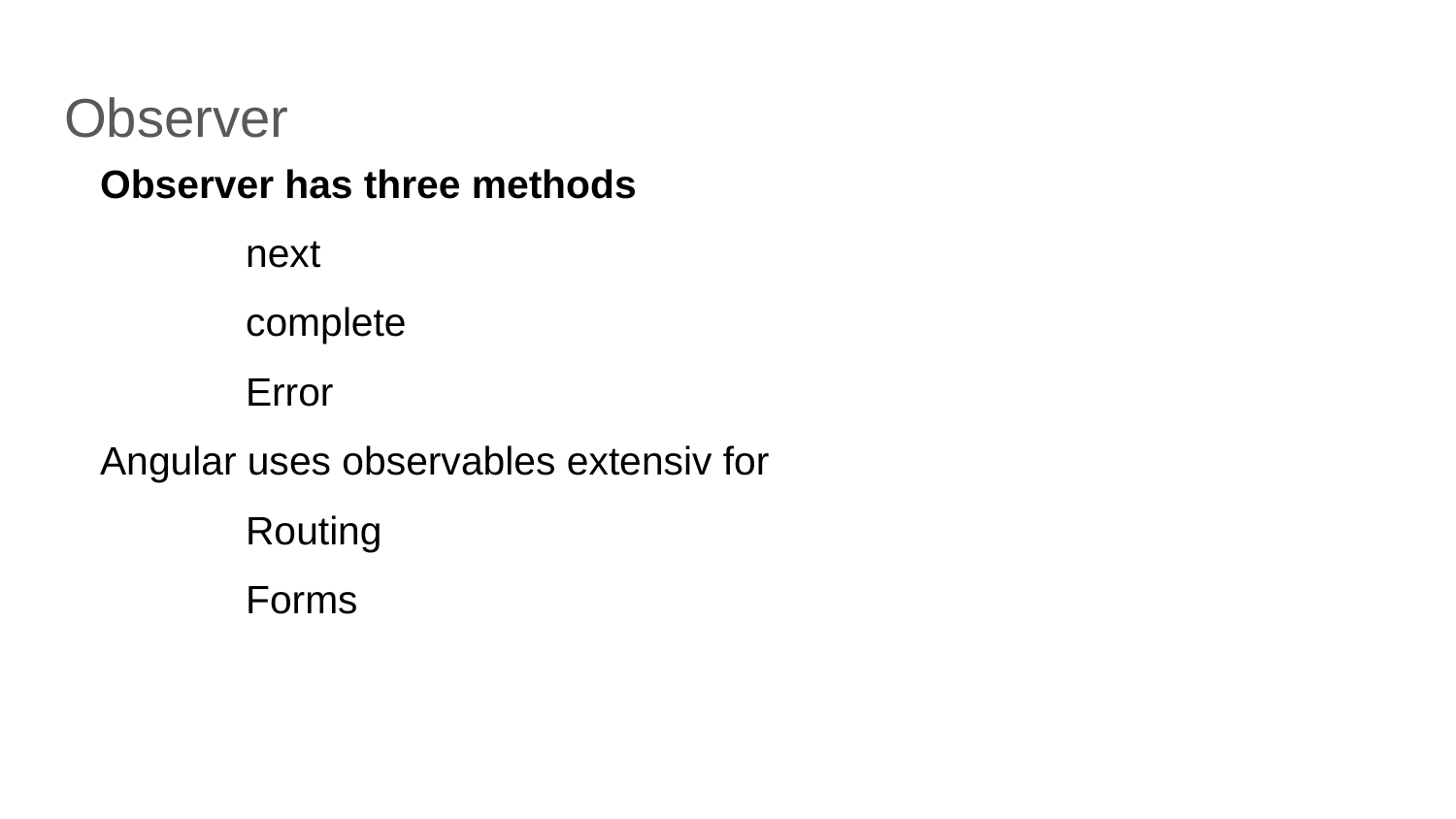

# Observer
Observer has three methods
	next
	complete
	Error
Angular uses observables extensiv for
	Routing
	Forms